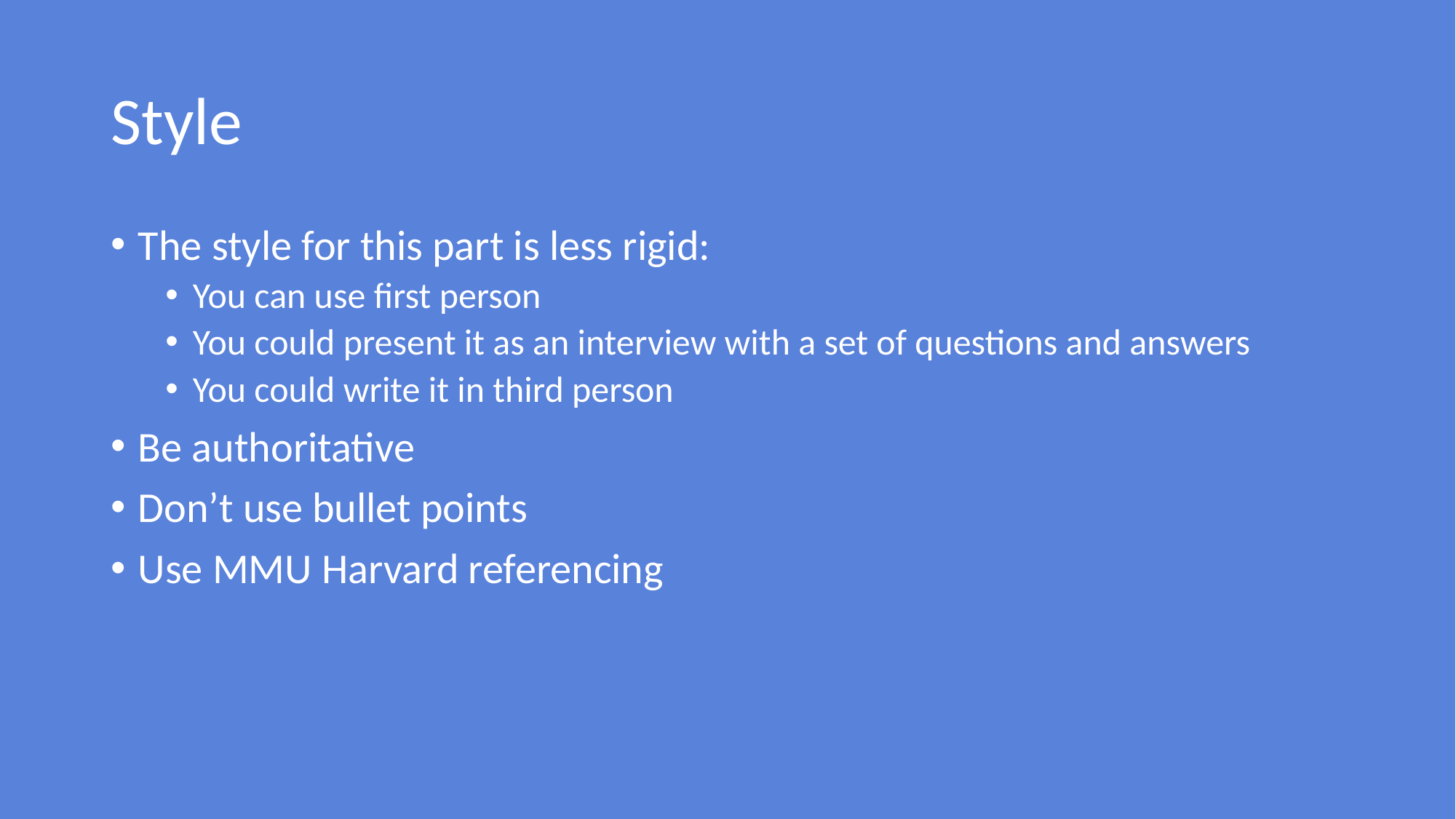

# Style
The style for this part is less rigid:
You can use first person
You could present it as an interview with a set of questions and answers
You could write it in third person
Be authoritative
Don’t use bullet points
Use MMU Harvard referencing